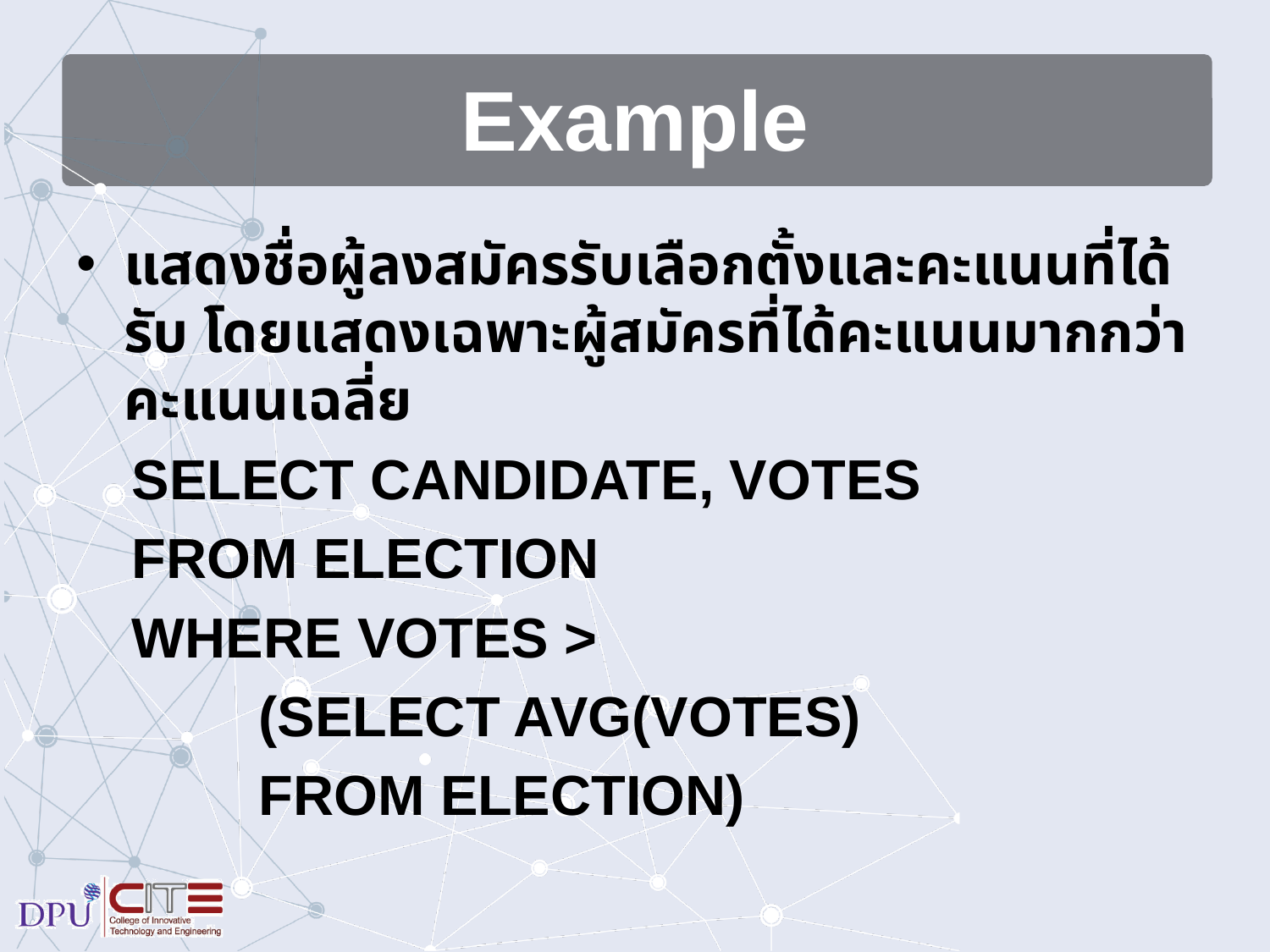

# Example
แสดงชื่อผู้ลงสมัครรับเลือกตั้งและคะแนนที่ได้รับ โดยแสดงเฉพาะผู้สมัครที่ได้คะแนนมากกว่าคะแนนเฉลี่ย
SELECT CANDIDATE, VOTES
FROM ELECTION
WHERE VOTES >
	(SELECT AVG(VOTES)
	FROM ELECTION)